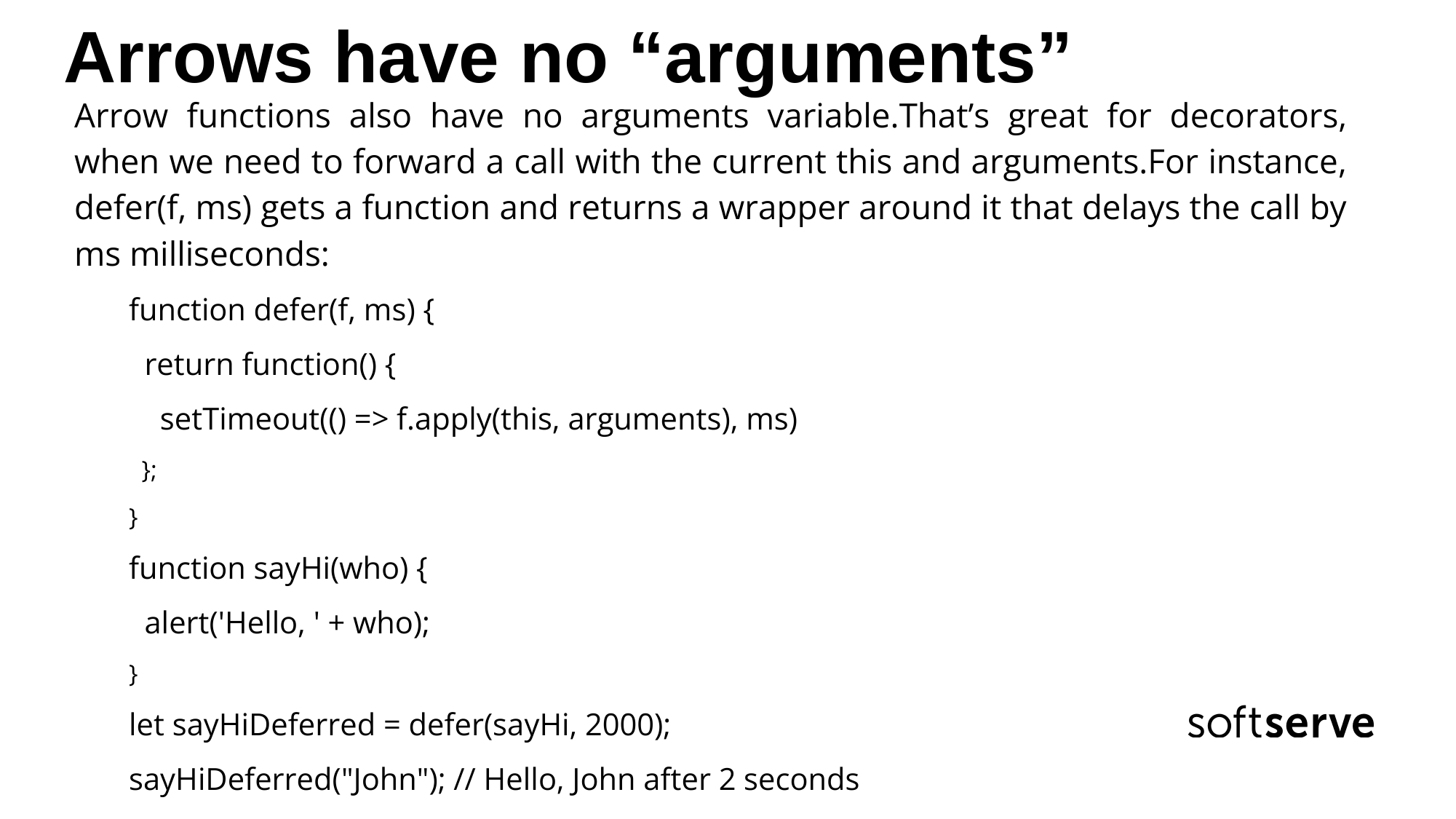

Arrows have no “arguments”

Arrow functions also have no arguments variable.That’s great for decorators, when we need to forward a call with the current this and arguments.For instance, defer(f, ms) gets a function and returns a wrapper around it that delays the call by ms milliseconds:
function defer(f, ms) {
  return function() {
    setTimeout(() => f.apply(this, arguments), ms)
  };
}
function sayHi(who) {
  alert('Hello, ' + who);
}
let sayHiDeferred = defer(sayHi, 2000);
sayHiDeferred("John"); // Hello, John after 2 seconds